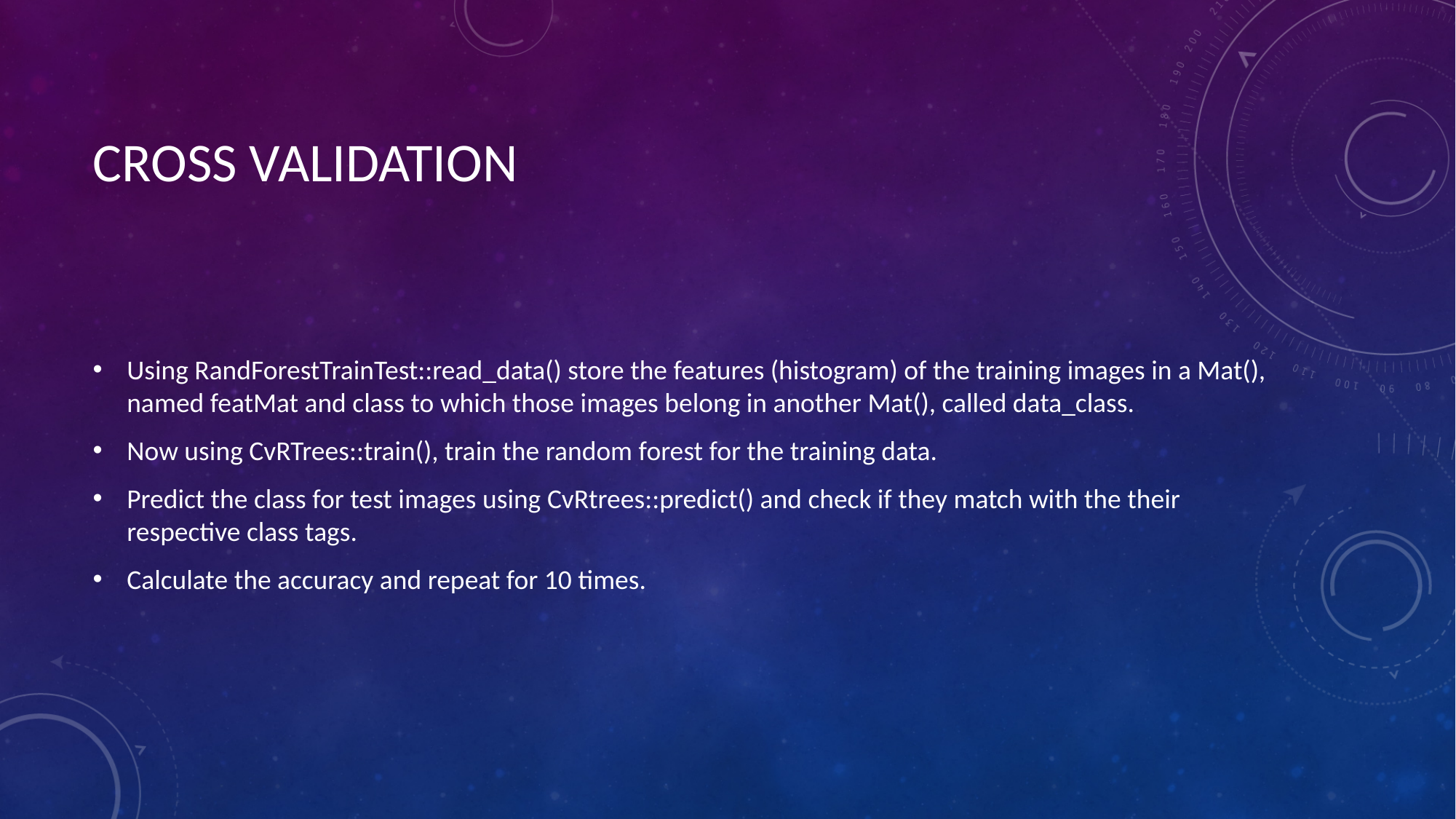

# Cross validation
Using RandForestTrainTest::read_data() store the features (histogram) of the training images in a Mat(), named featMat and class to which those images belong in another Mat(), called data_class.
Now using CvRTrees::train(), train the random forest for the training data.
Predict the class for test images using CvRtrees::predict() and check if they match with the their respective class tags.
Calculate the accuracy and repeat for 10 times.